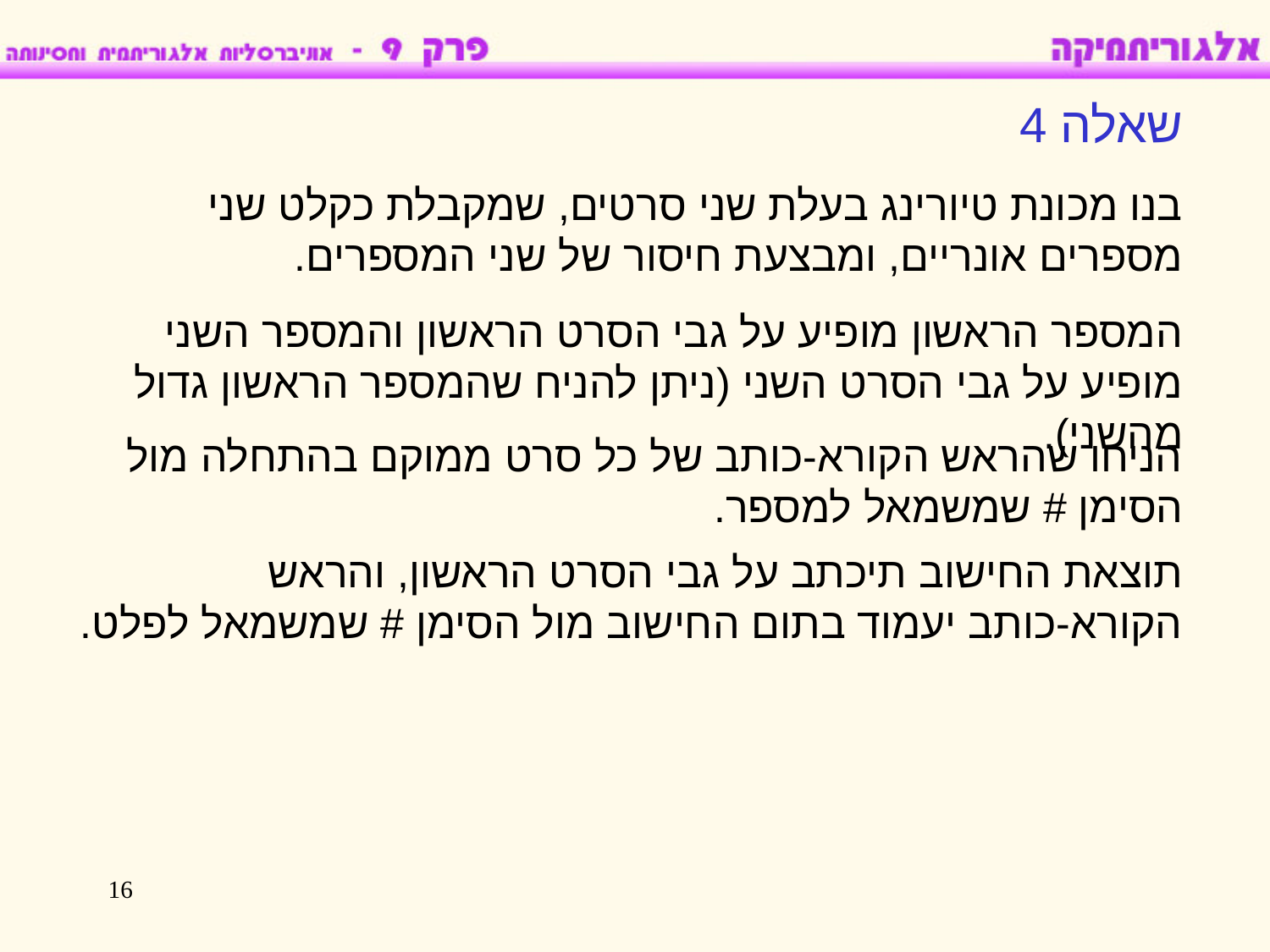

שאלה 4
בנו מכונת טיורינג בעלת שני סרטים, שמקבלת כקלט שני מספרים אונריים, ומבצעת חיסור של שני המספרים.
המספר הראשון מופיע על גבי הסרט הראשון והמספר השני מופיע על גבי הסרט השני (ניתן להניח שהמספר הראשון גדול מהשני).
הניחו שהראש הקורא-כותב של כל סרט ממוקם בהתחלה מול הסימן # שמשמאל למספר.
תוצאת החישוב תיכתב על גבי הסרט הראשון, והראש הקורא-כותב יעמוד בתום החישוב מול הסימן # שמשמאל לפלט.
16